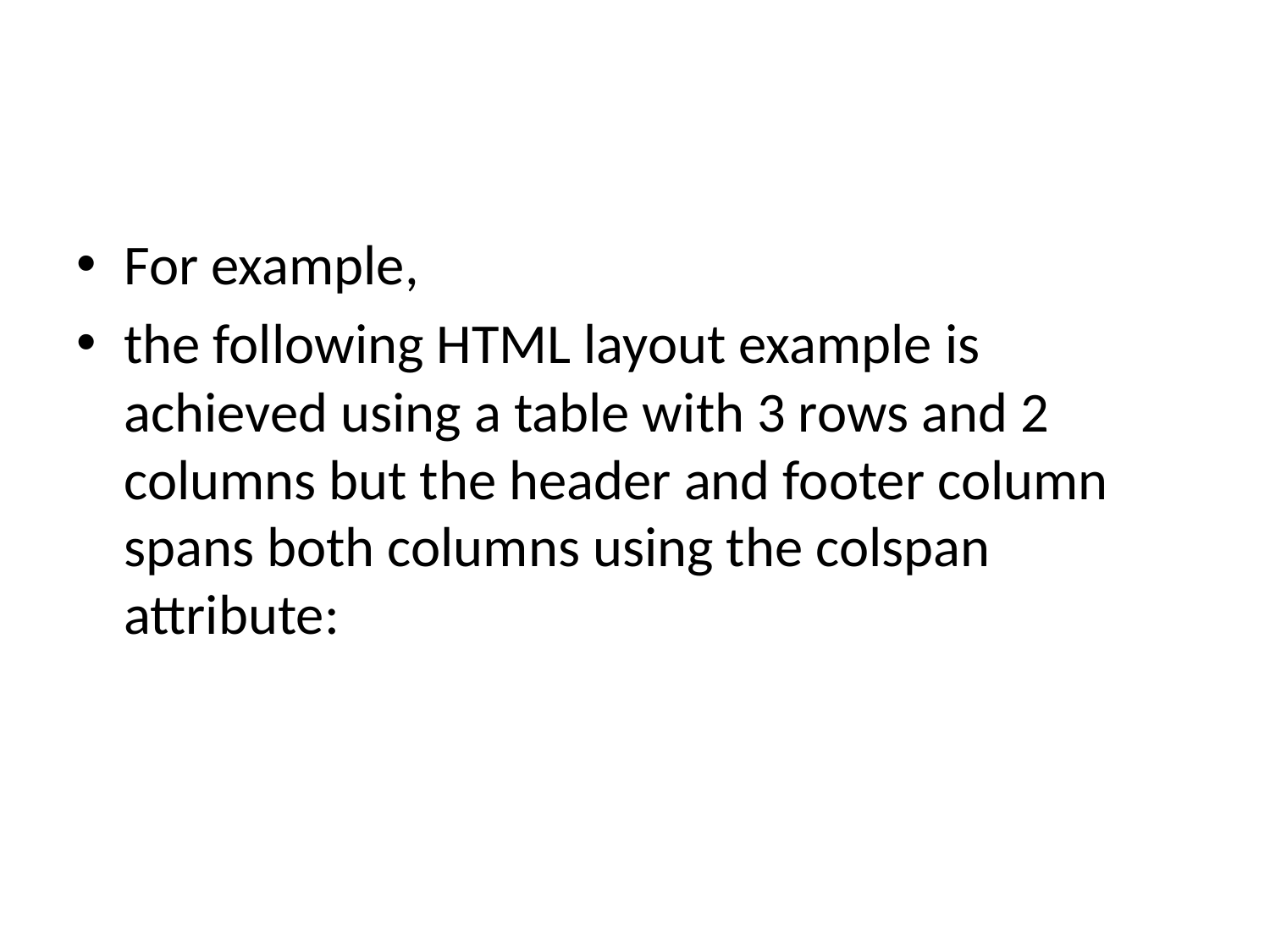

#
For example,
the following HTML layout example is achieved using a table with 3 rows and 2 columns but the header and footer column spans both columns using the colspan attribute: